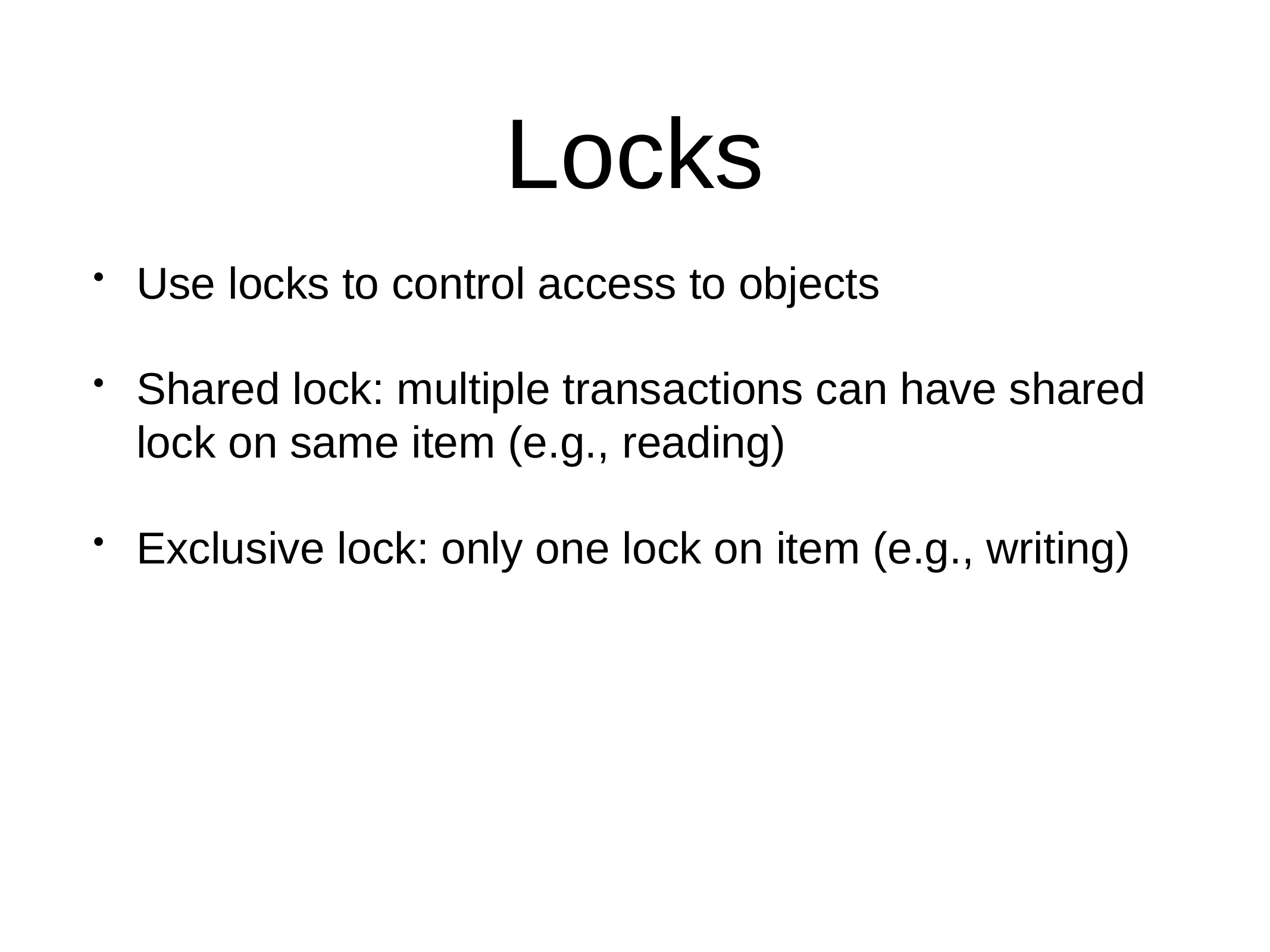

# Locks
Use locks to control access to objects
Shared lock: multiple transactions can have shared lock on same item (e.g., reading)
Exclusive lock: only one lock on item (e.g., writing)